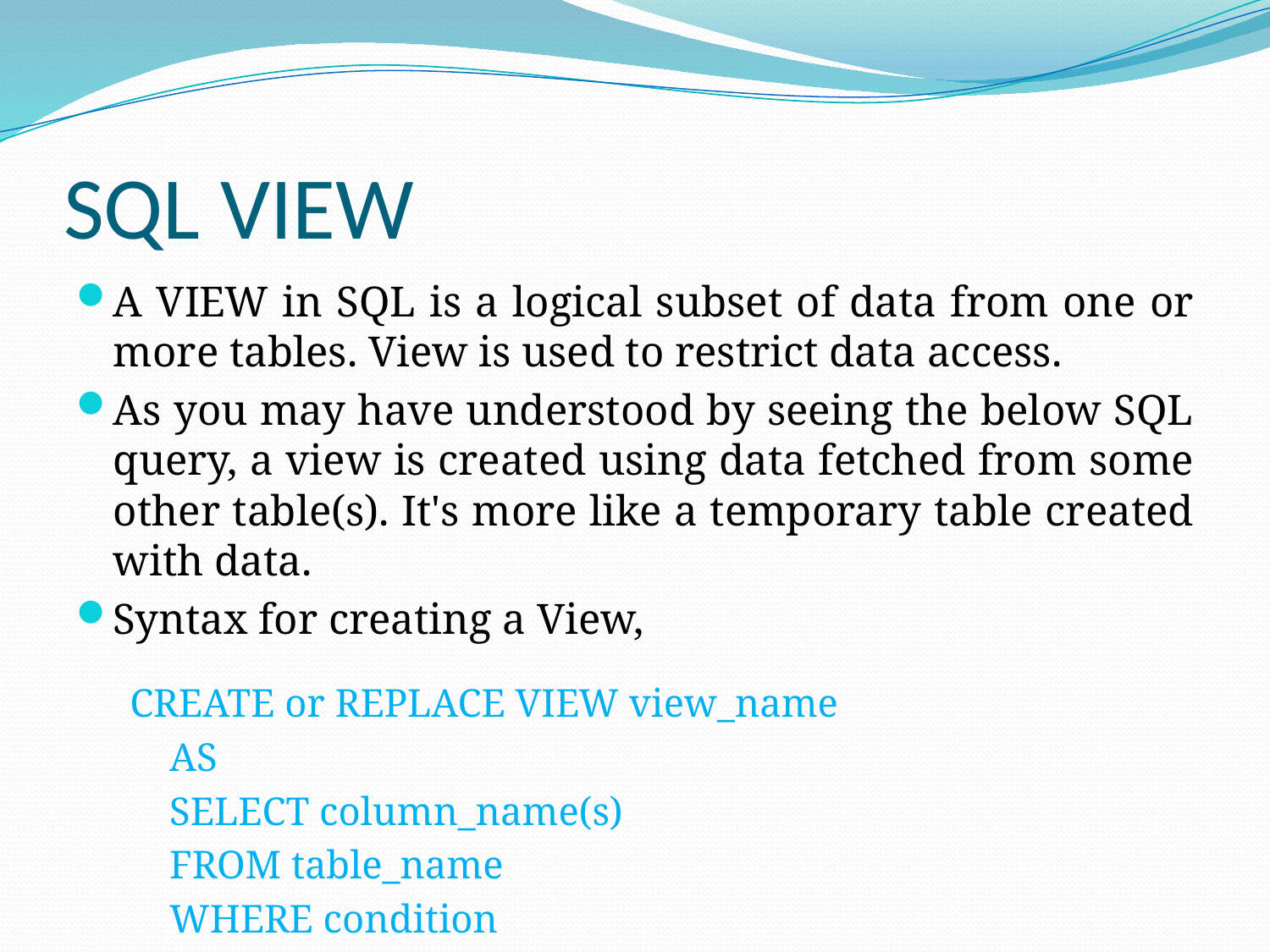

# SQL VIEW
A VIEW in SQL is a logical subset of data from one or more tables. View is used to restrict data access.
As you may have understood by seeing the below SQL query, a view is created using data fetched from some other table(s). It's more like a temporary table created with data.
Syntax for creating a View,

CREATE or REPLACE VIEW view_name
    AS
    SELECT column_name(s)
    FROM table_name
    WHERE condition